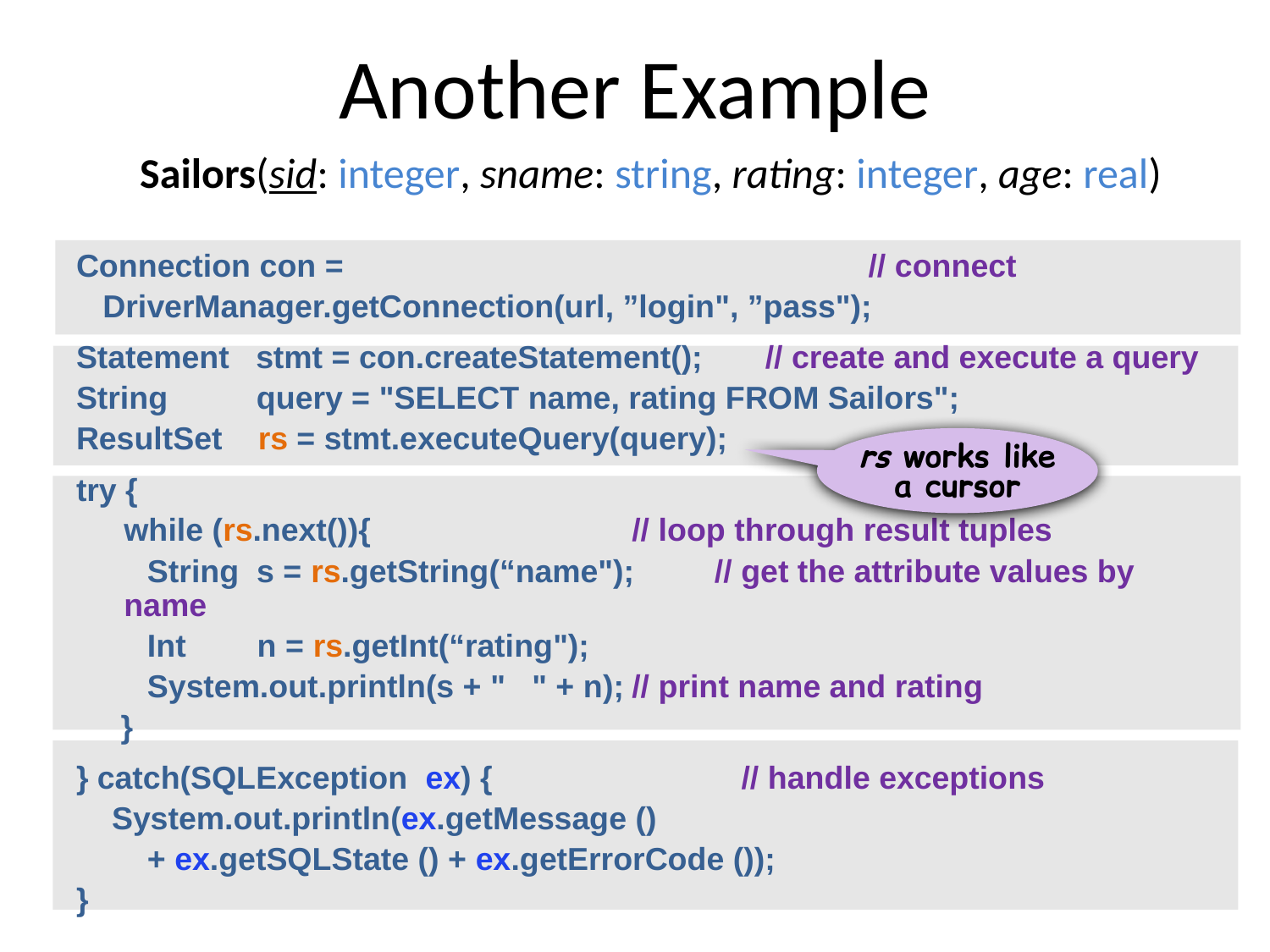

# Another Example
Sailors(sid: integer, sname: string, rating: integer, age: real)

Connection con =                                                           // connect
   DriverManager.getConnection(url, ”login", ”pass");
Statement   stmt = con.createStatement();       // create and execute a query
String          query = "SELECT name, rating FROM Sailors";
ResultSet    rs = stmt.executeQuery(query);
try {
    	while (rs.next()){			// loop through result tuples
        String  s = rs.getString(“name");         // get the attribute values by name
        Int        n = rs.getInt(“rating");
        System.out.println(s + "   " + n);	// print name and rating
     }
} catch(SQLException  ex) {                            // handle exceptions
    System.out.println(ex.getMessage ()
        + ex.getSQLState () + ex.getErrorCode ());
}

rs works like a cursor